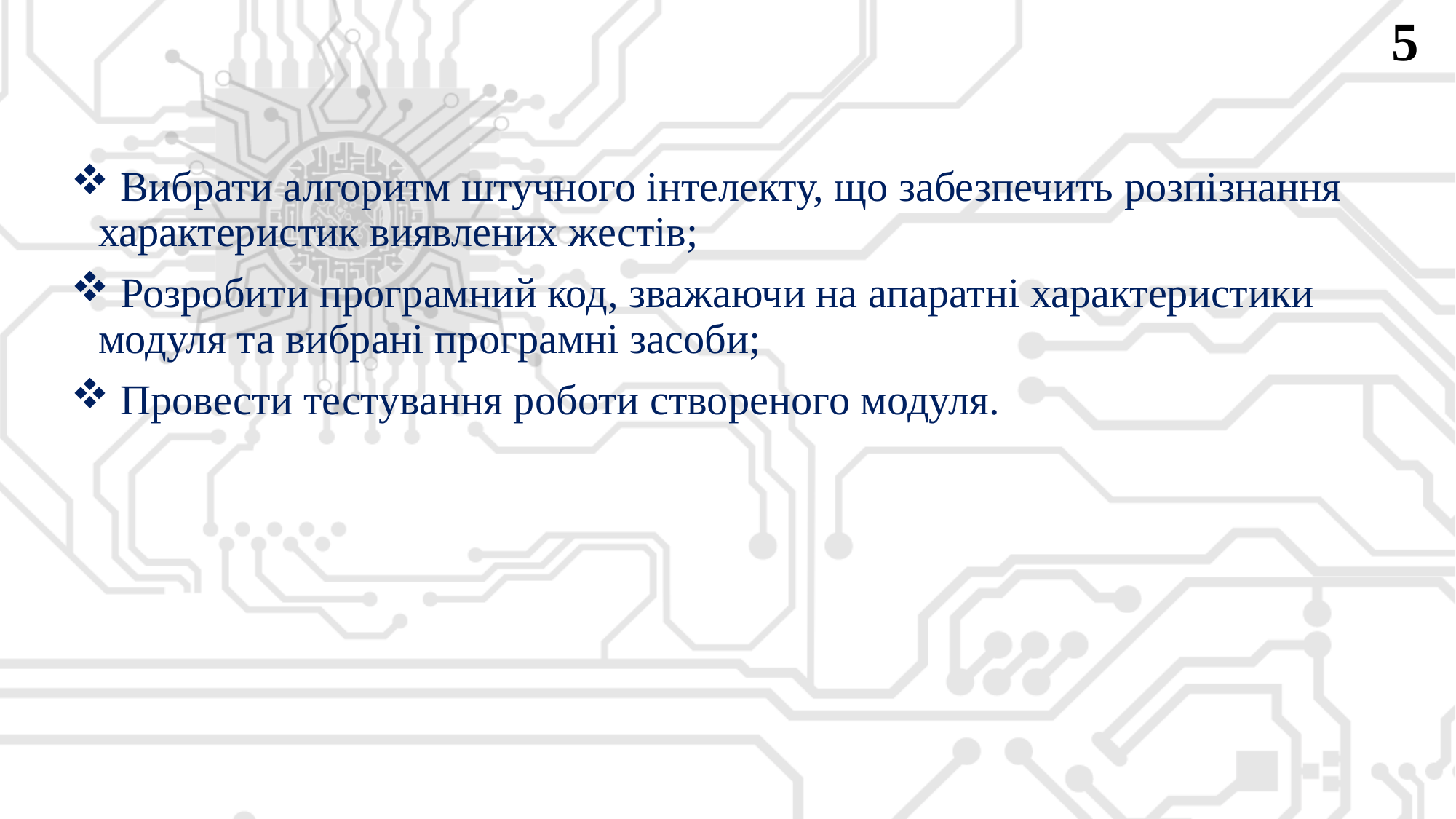

5
 Вибрати алгоритм штучного інтелекту, що забезпечить розпізнання характеристик виявлених жестів;
 Розробити програмний код, зважаючи на апаратні характеристики модуля та вибрані програмні засоби;
 Провести тестування роботи створеного модуля.